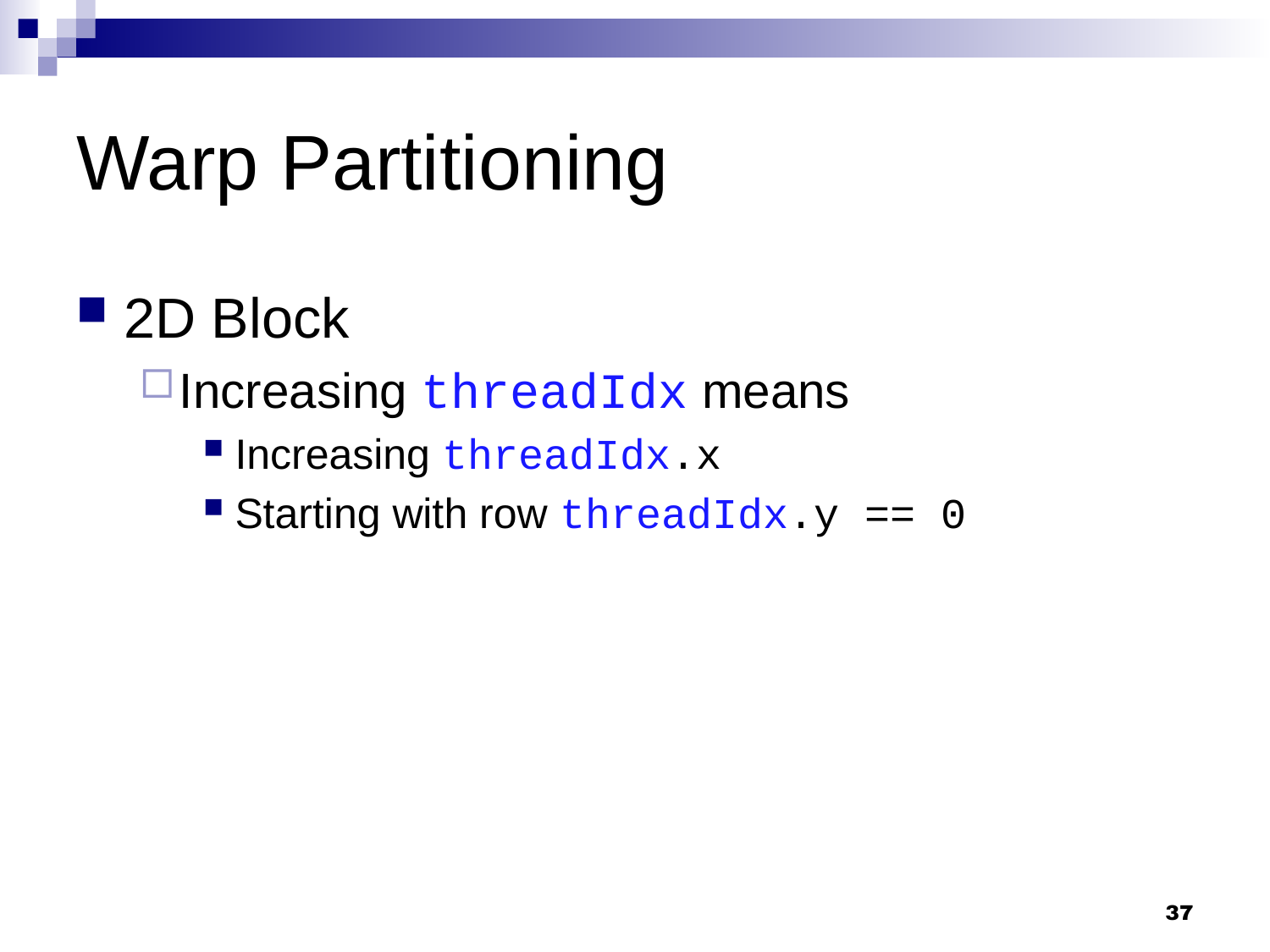

# Warp Partitioning
2D Block
Increasing threadIdx means
Increasing threadIdx.x
Starting with row threadIdx.y == 0
37